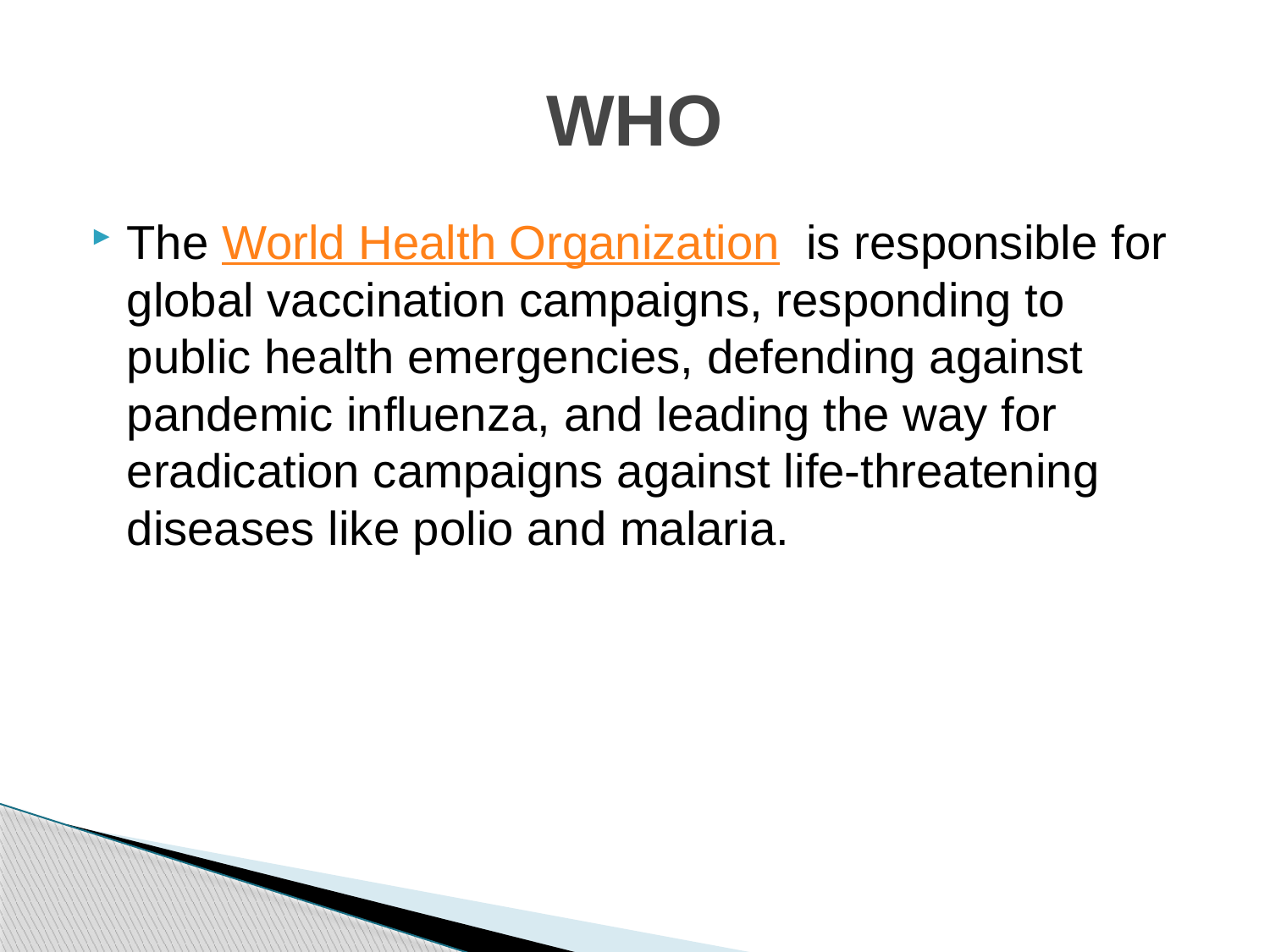

# WHO
The World Health Organization  is responsible for global vaccination campaigns, responding to public health emergencies, defending against pandemic influenza, and leading the way for eradication campaigns against life-threatening diseases like polio and malaria.